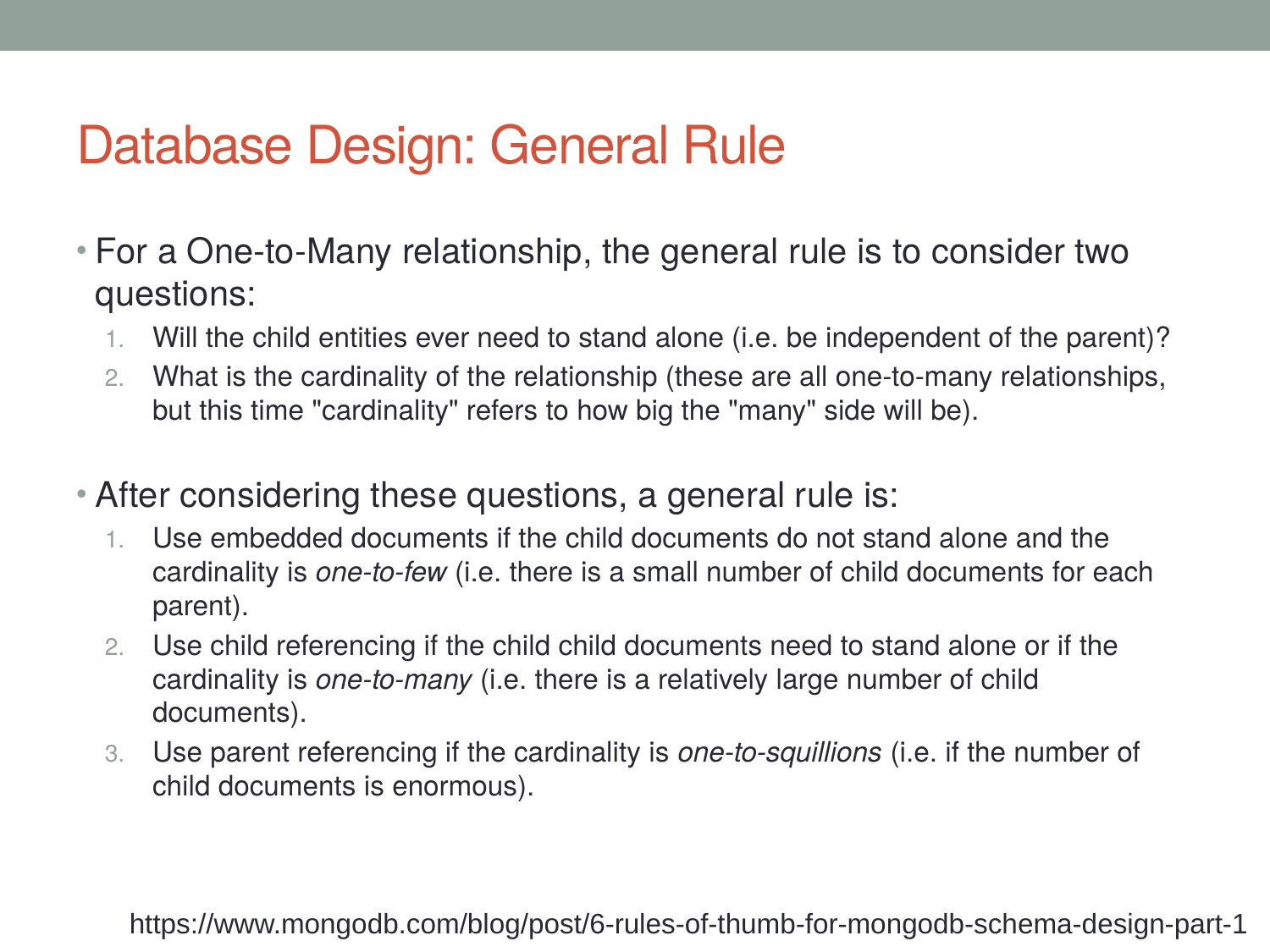

# Database Design: General Rule
For a One-to-Many relationship, the general rule is to consider two questions:
Will the child entities ever need to stand alone (i.e. be independent of the parent)?
What is the cardinality of the relationship (these are all one-to-many relationships, but this time "cardinality" refers to how big the "many" side will be).

After considering these questions, a general rule is:
Use embedded documents if the child documents do not stand alone and the cardinality is one-to-few (i.e. there is a small number of child documents for each parent).
Use child referencing if the child child documents need to stand alone or if the cardinality is one-to-many (i.e. there is a relatively large number of child documents).
Use parent referencing if the cardinality is one-to-squillions (i.e. if the number of child documents is enormous).

https://www.mongodb.com/blog/post/6-rules-of-thumb-for-mongodb-schema-design-part-1